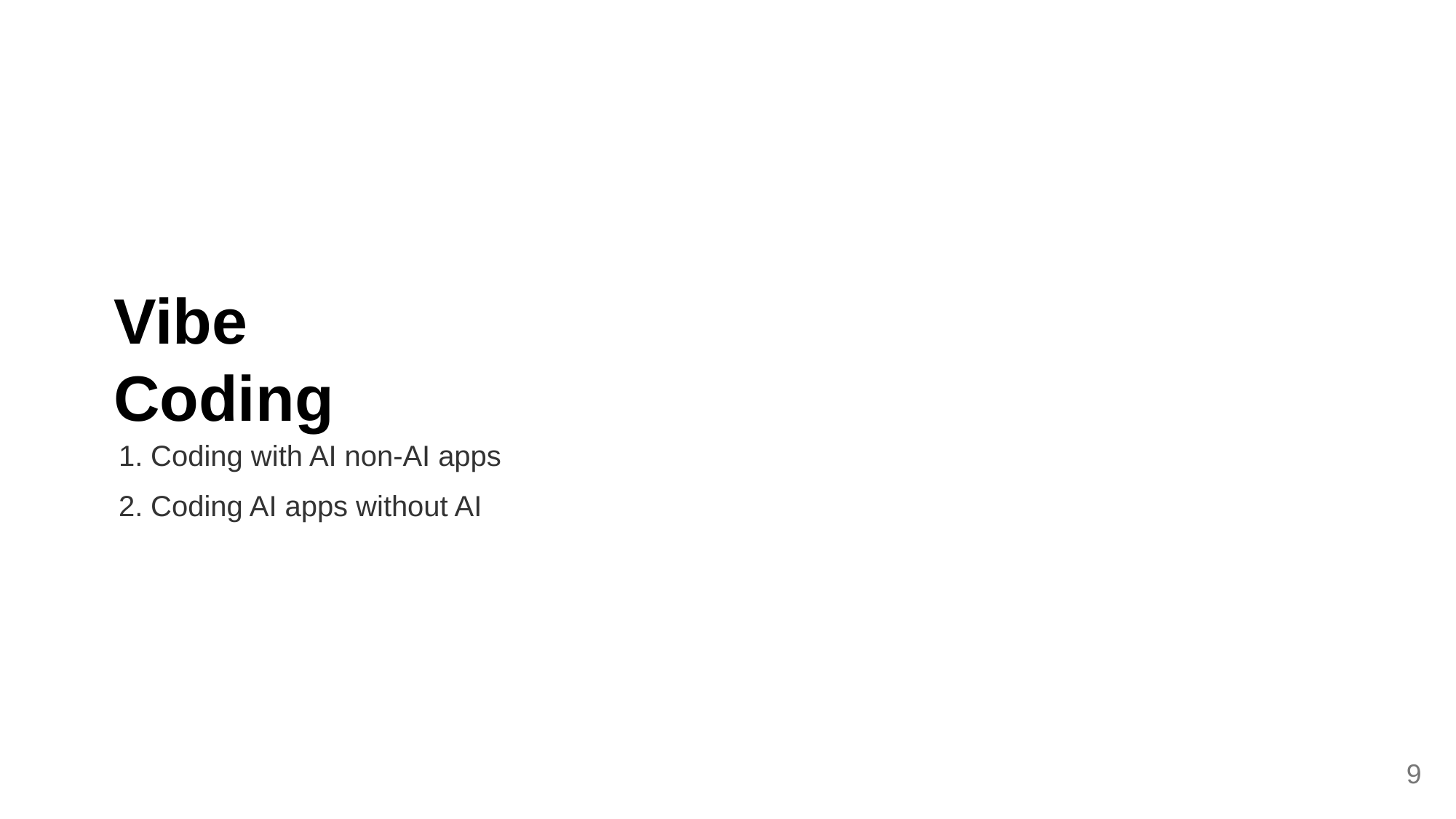

Vibe Coding
1. Coding with AI non-AI apps
2. Coding AI apps without AI
9